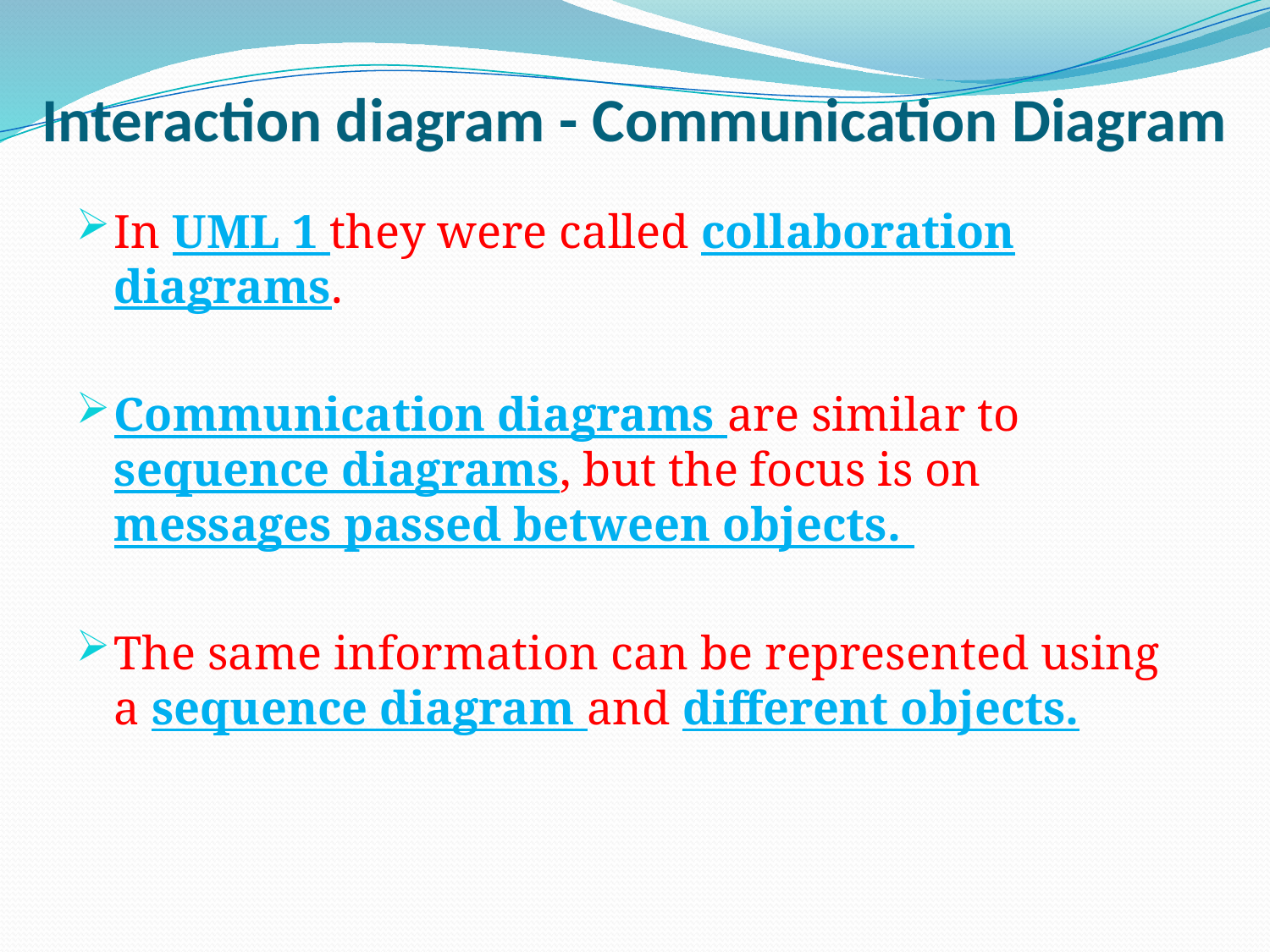

# Interaction diagram - Communication Diagram
In UML 1 they were called collaboration diagrams.

Communication diagrams are similar to sequence diagrams, but the focus is on messages passed between objects.

The same information can be represented using a sequence diagram and different objects.